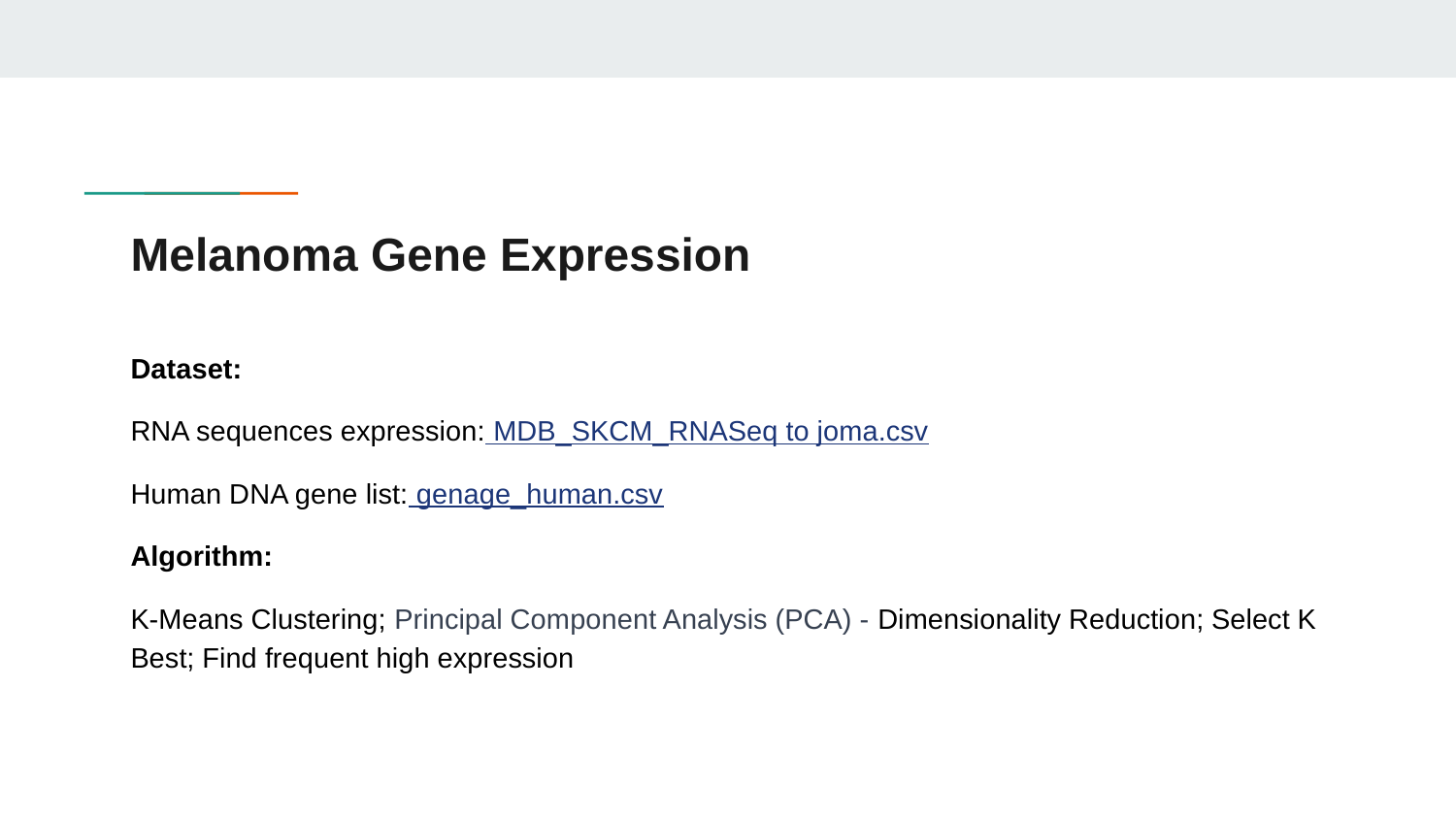

# Melanoma Gene Expression
Dataset:
RNA sequences expression: MDB_SKCM_RNASeq to joma.csv
Human DNA gene list: genage_human.csv
Algorithm:
K-Means Clustering; Principal Component Analysis (PCA) - Dimensionality Reduction; Select K Best; Find frequent high expression